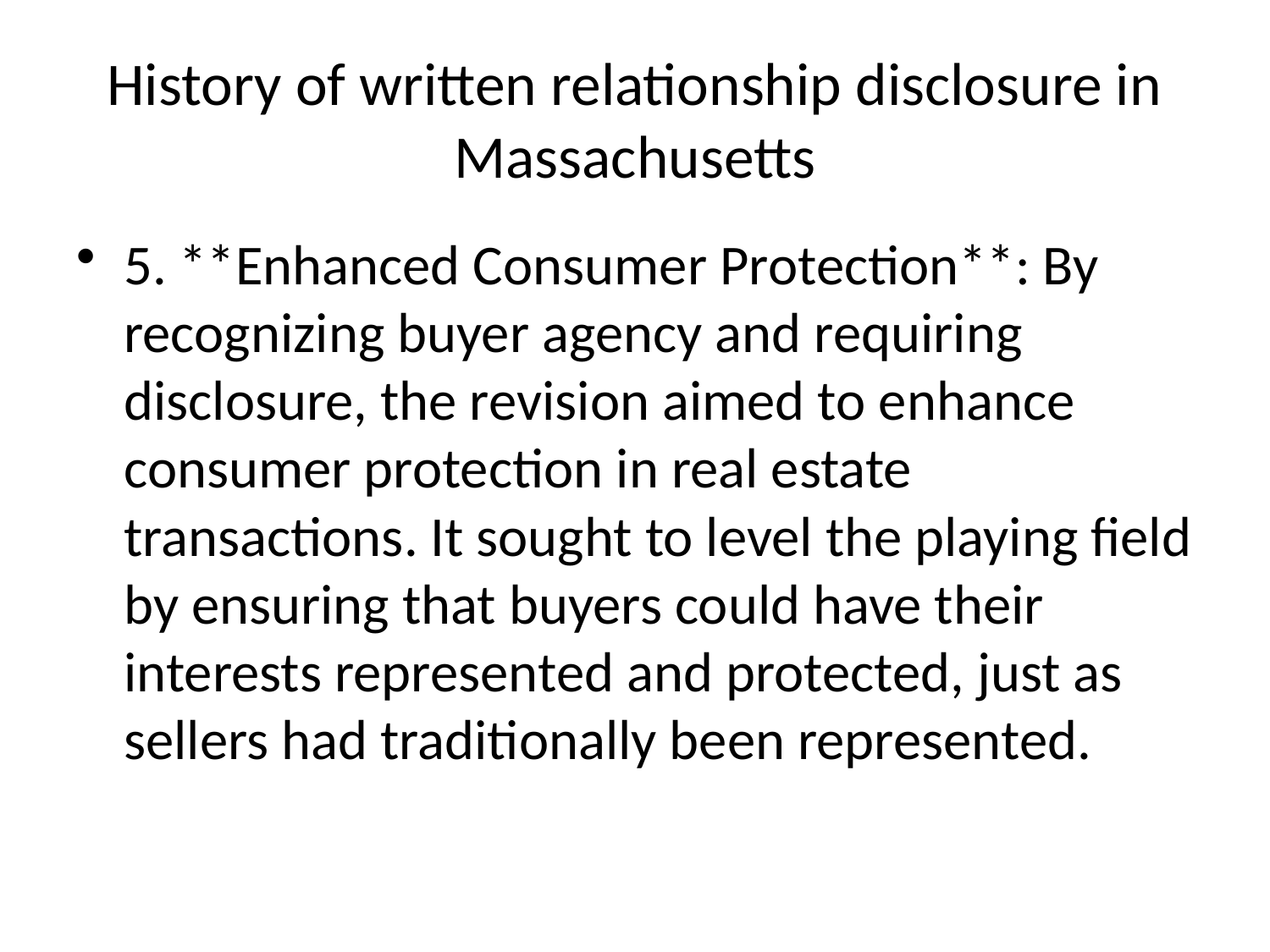

# History of written relationship disclosure in Massachusetts

5. **Enhanced Consumer Protection**: By recognizing buyer agency and requiring disclosure, the revision aimed to enhance consumer protection in real estate transactions. It sought to level the playing field by ensuring that buyers could have their interests represented and protected, just as sellers had traditionally been represented.